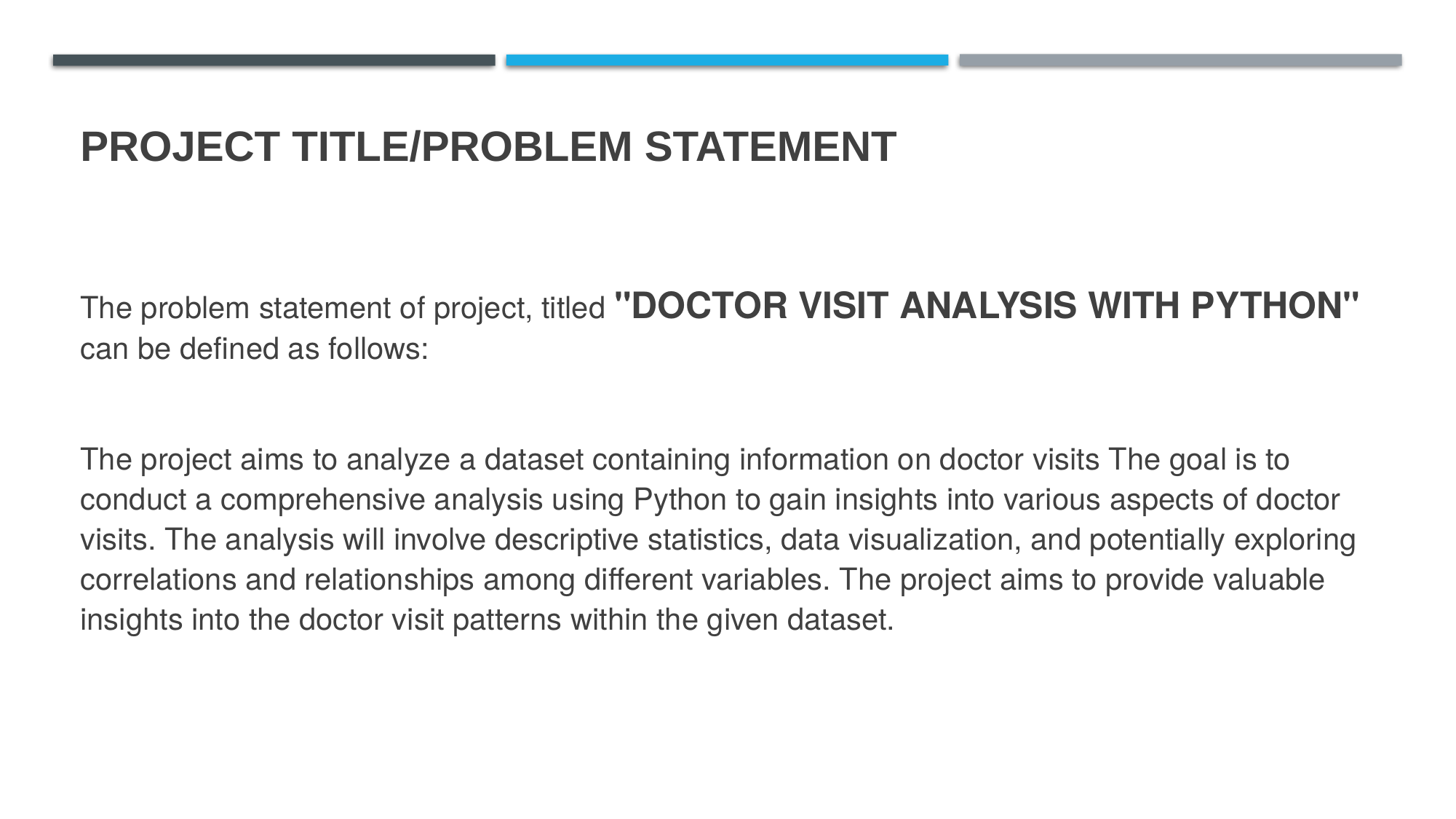

# PROJECT TITLE/Problem Statement
The problem statement of project, titled "DOCTOR VISIT ANALYSIS WITH PYTHON" can be defined as follows:

The project aims to analyze a dataset containing information on doctor visits The goal is to conduct a comprehensive analysis using Python to gain insights into various aspects of doctor visits. The analysis will involve descriptive statistics, data visualization, and potentially exploring correlations and relationships among different variables. The project aims to provide valuable insights into the doctor visit patterns within the given dataset.